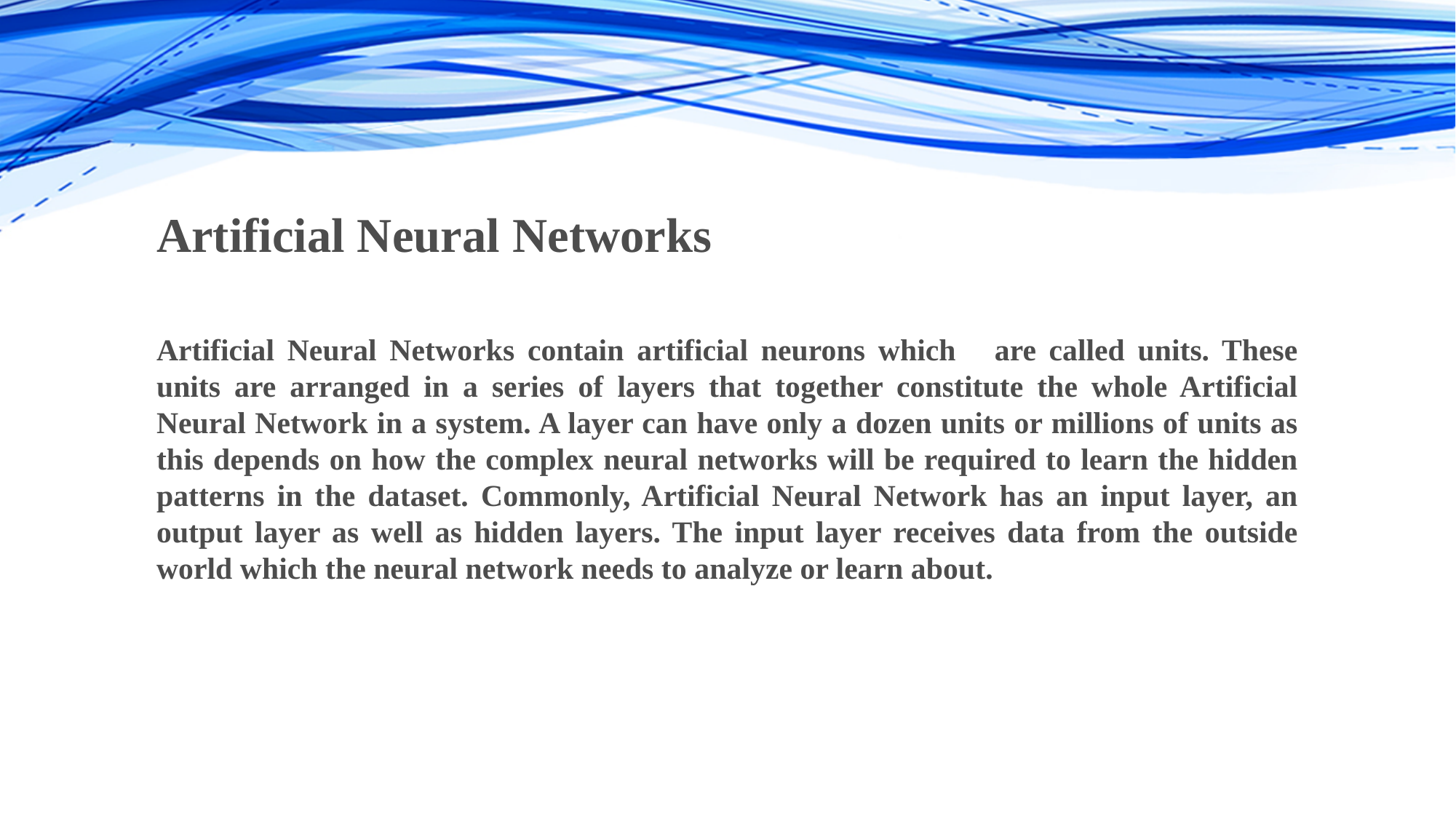

Artificial Neural Networks

Artificial Neural Networks contain artificial neurons which   are called units. These units are arranged in a series of layers that together constitute the whole Artificial Neural Network in a system. A layer can have only a dozen units or millions of units as this depends on how the complex neural networks will be required to learn the hidden patterns in the dataset. Commonly, Artificial Neural Network has an input layer, an output layer as well as hidden layers. The input layer receives data from the outside world which the neural network needs to analyze or learn about.